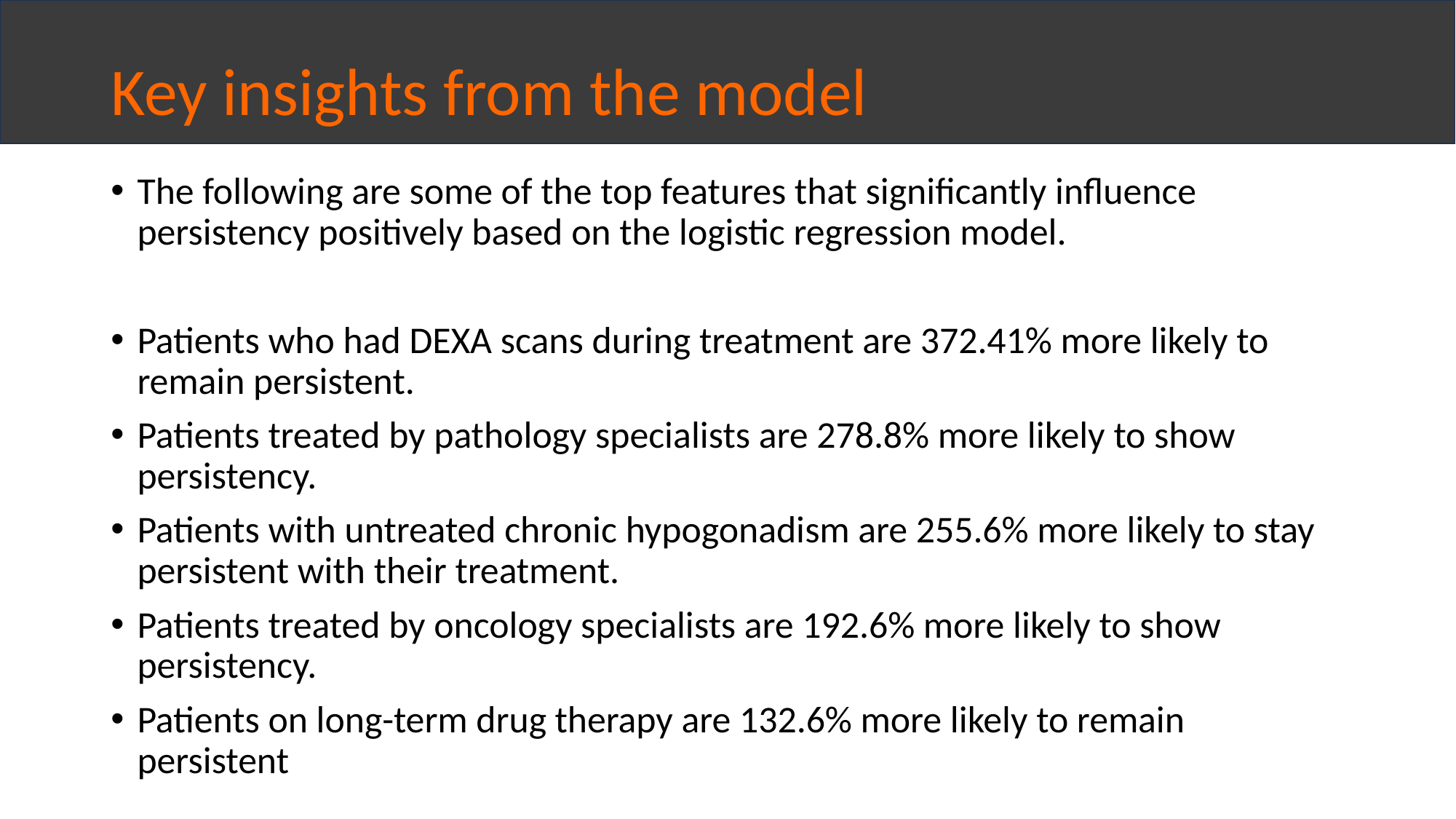

# Key insights from the model
The following are some of the top features that significantly influence persistency positively based on the logistic regression model.

Patients who had DEXA scans during treatment are 372.41% more likely to remain persistent.
Patients treated by pathology specialists are 278.8% more likely to show persistency.
Patients with untreated chronic hypogonadism are 255.6% more likely to stay persistent with their treatment.
Patients treated by oncology specialists are 192.6% more likely to show persistency.
Patients on long-term drug therapy are 132.6% more likely to remain persistent